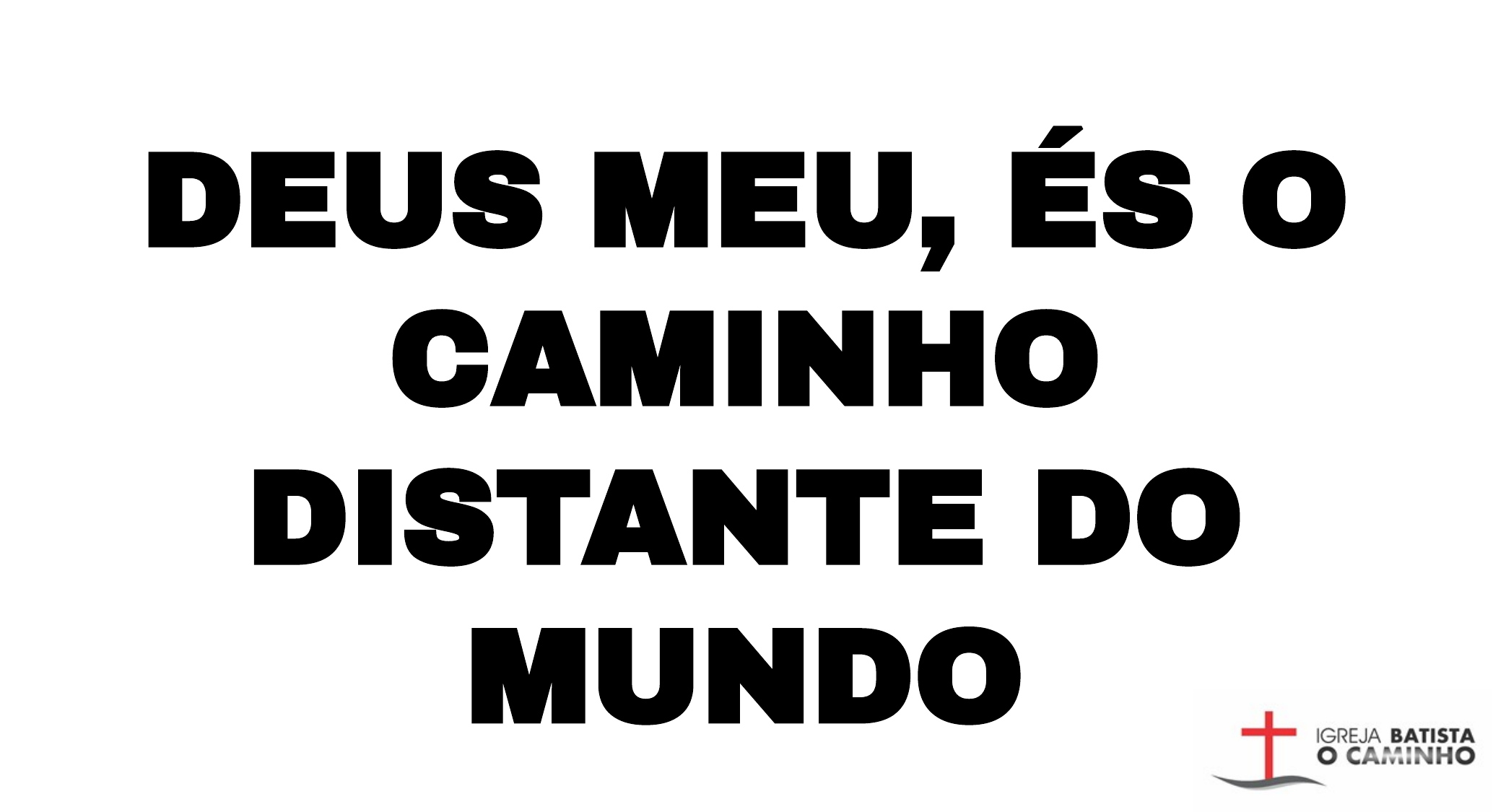

DEUS MEU, ÉS O CAMINHO DISTANTE DO MUNDO